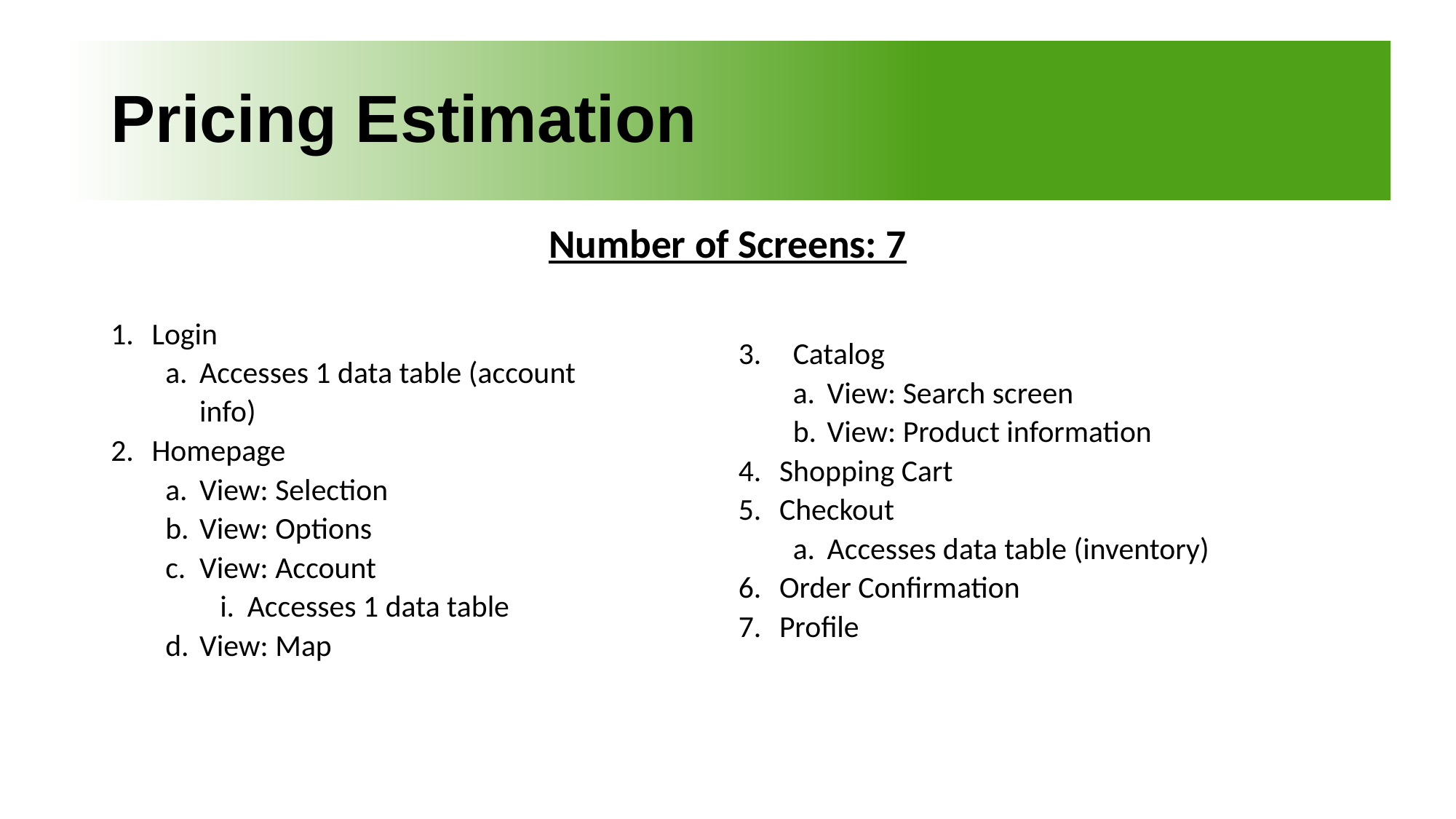

# Pricing Estimation
Number of Screens: 7
Login
Accesses 1 data table (account info)
Homepage
View: Selection
View: Options
View: Account
Accesses 1 data table
View: Map

Catalog
View: Search screen
View: Product information
Shopping Cart
Checkout
Accesses data table (inventory)
Order Confirmation
Profile